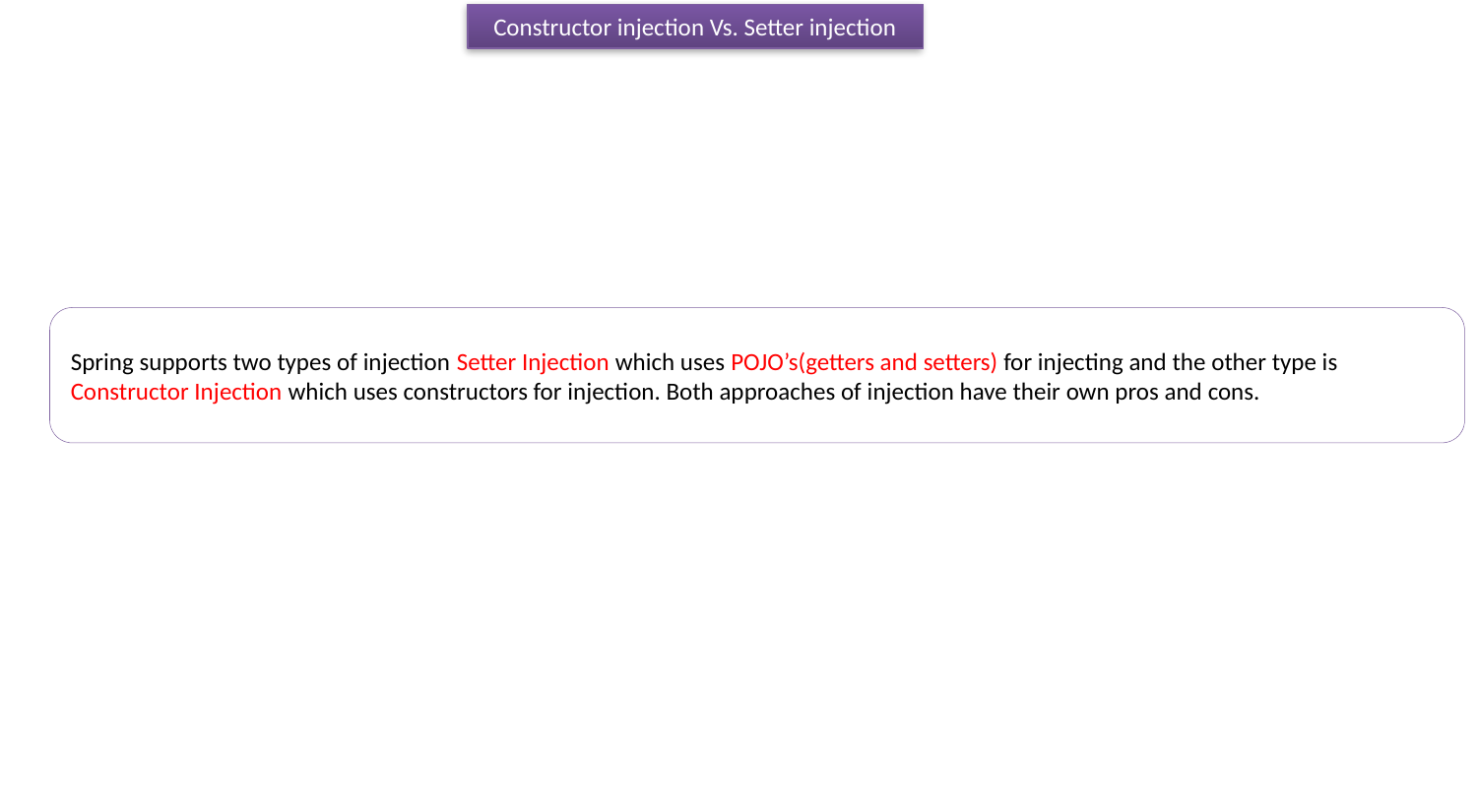

Constructor injection Vs. Setter injection

Spring supports two types of injection Setter Injection which uses POJO’s(getters and setters) for injecting and the other type is Constructor Injection which uses constructors for injection. Both approaches of injection have their own pros and cons.